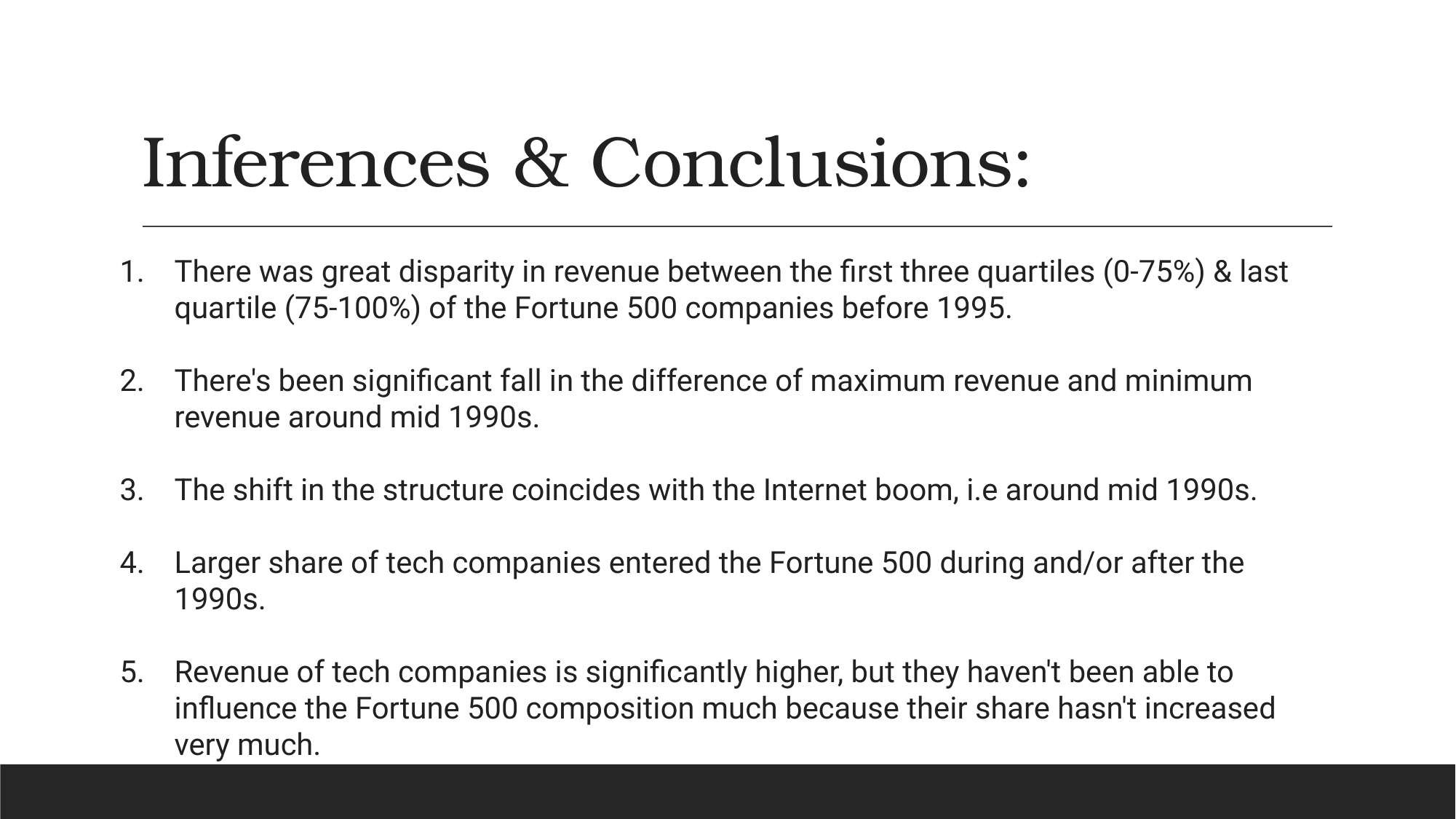

# Inferences & Conclusions:
There was great disparity in revenue between the first three quartiles (0-75%) & last quartile (75-100%) of the Fortune 500 companies before 1995.

There's been significant fall in the difference of maximum revenue and minimum revenue around mid 1990s.

The shift in the structure coincides with the Internet boom, i.e around mid 1990s.

Larger share of tech companies entered the Fortune 500 during and/or after the 1990s.

Revenue of tech companies is significantly higher, but they haven't been able to influence the Fortune 500 composition much because their share hasn't increased very much.